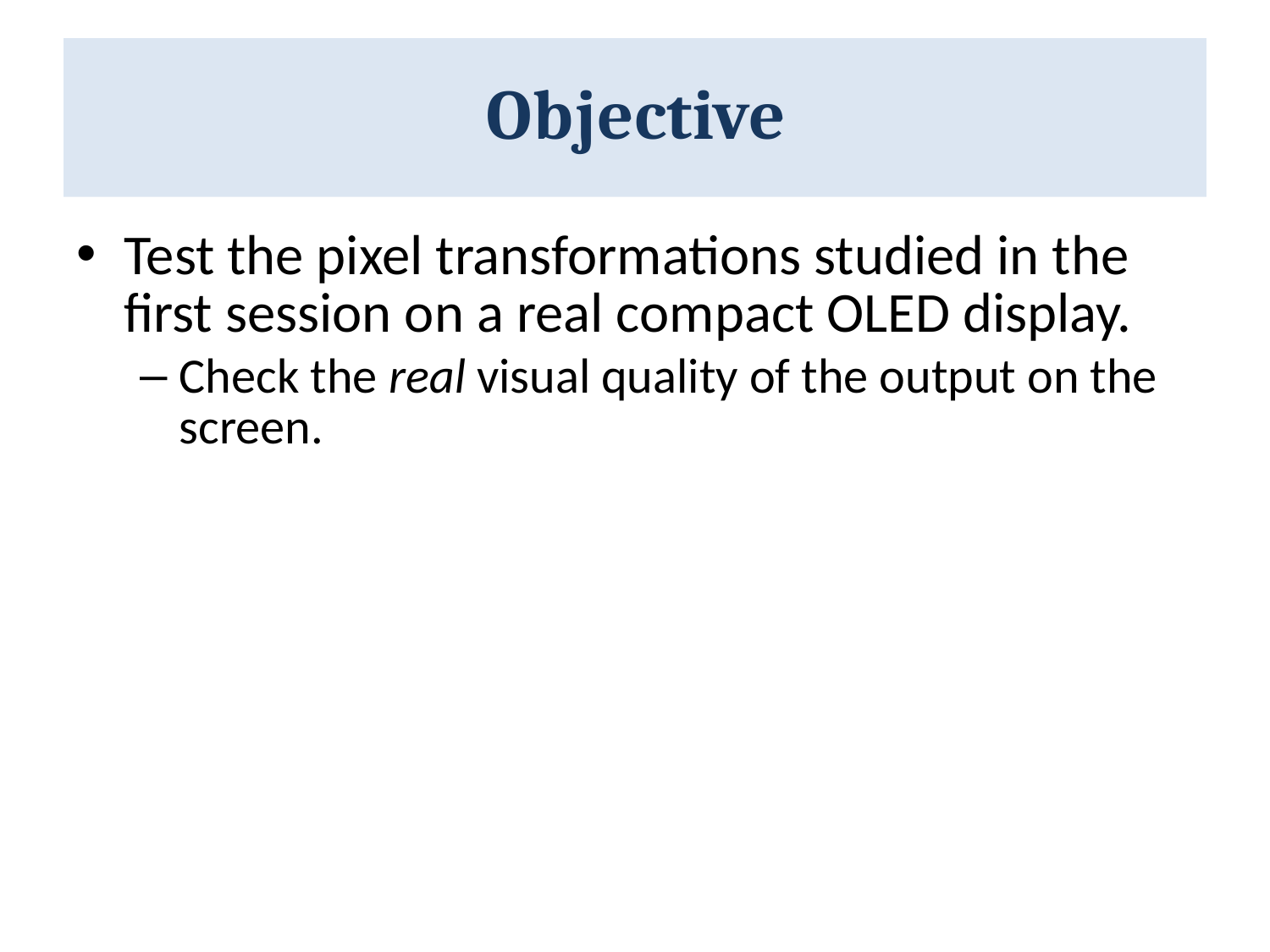

# Objective
Test the pixel transformations studied in the first session on a real compact OLED display.
Check the real visual quality of the output on the screen.